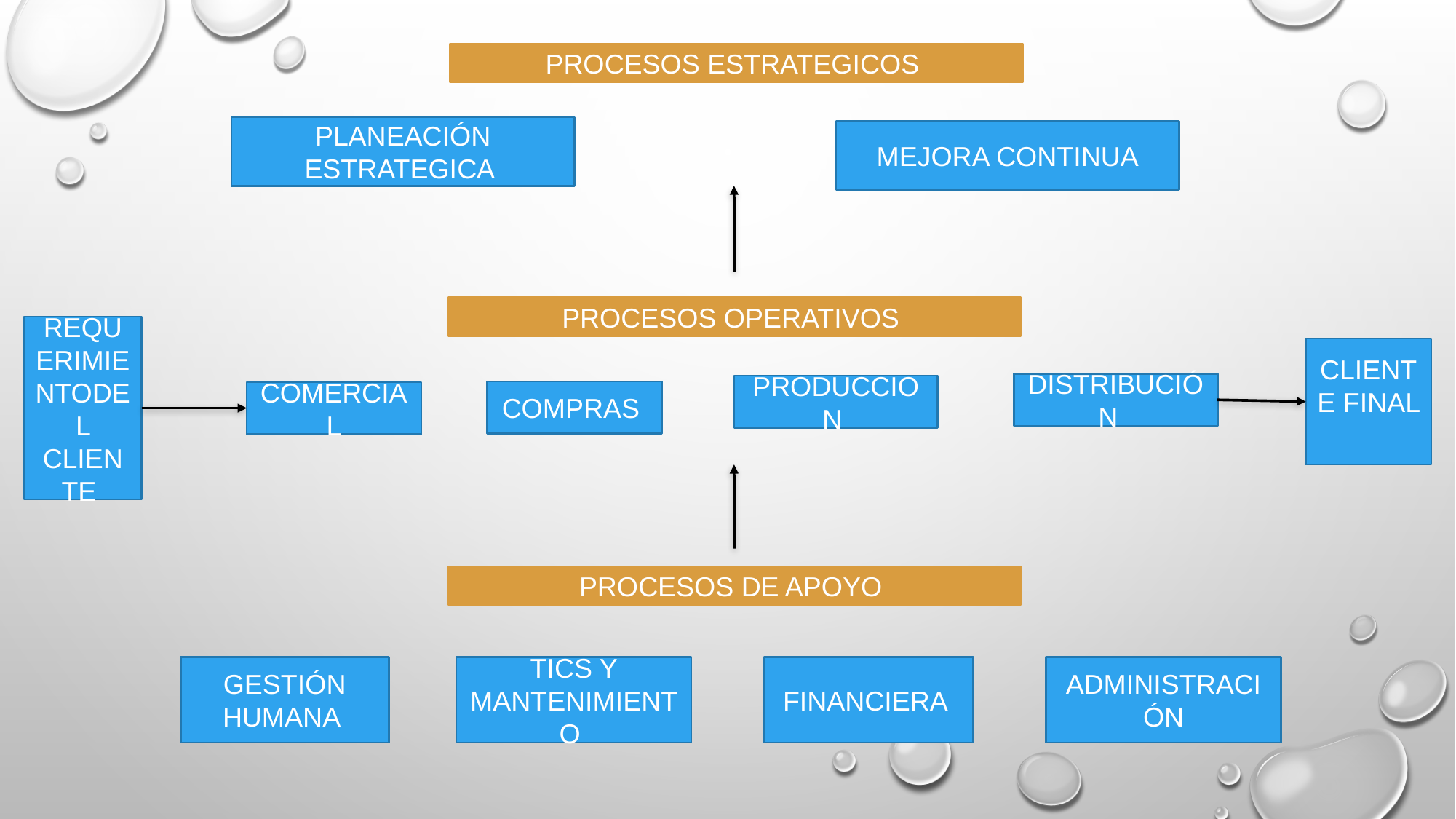

PROCESOS ESTRATEGICOS
PLANEACIÓN ESTRATEGICA
MEJORA CONTINUA
PROCESOS OPERATIVOS
REQUERIMIENTODEL CLIENTE
CLIENTE FINAL
DISTRIBUCIÓN
PRODUCCION
COMPRAS
COMERCIAL
PROCESOS DE APOYO
GESTIÓN HUMANA
TICS Y MANTENIMIENTO
FINANCIERA
ADMINISTRACIÓN